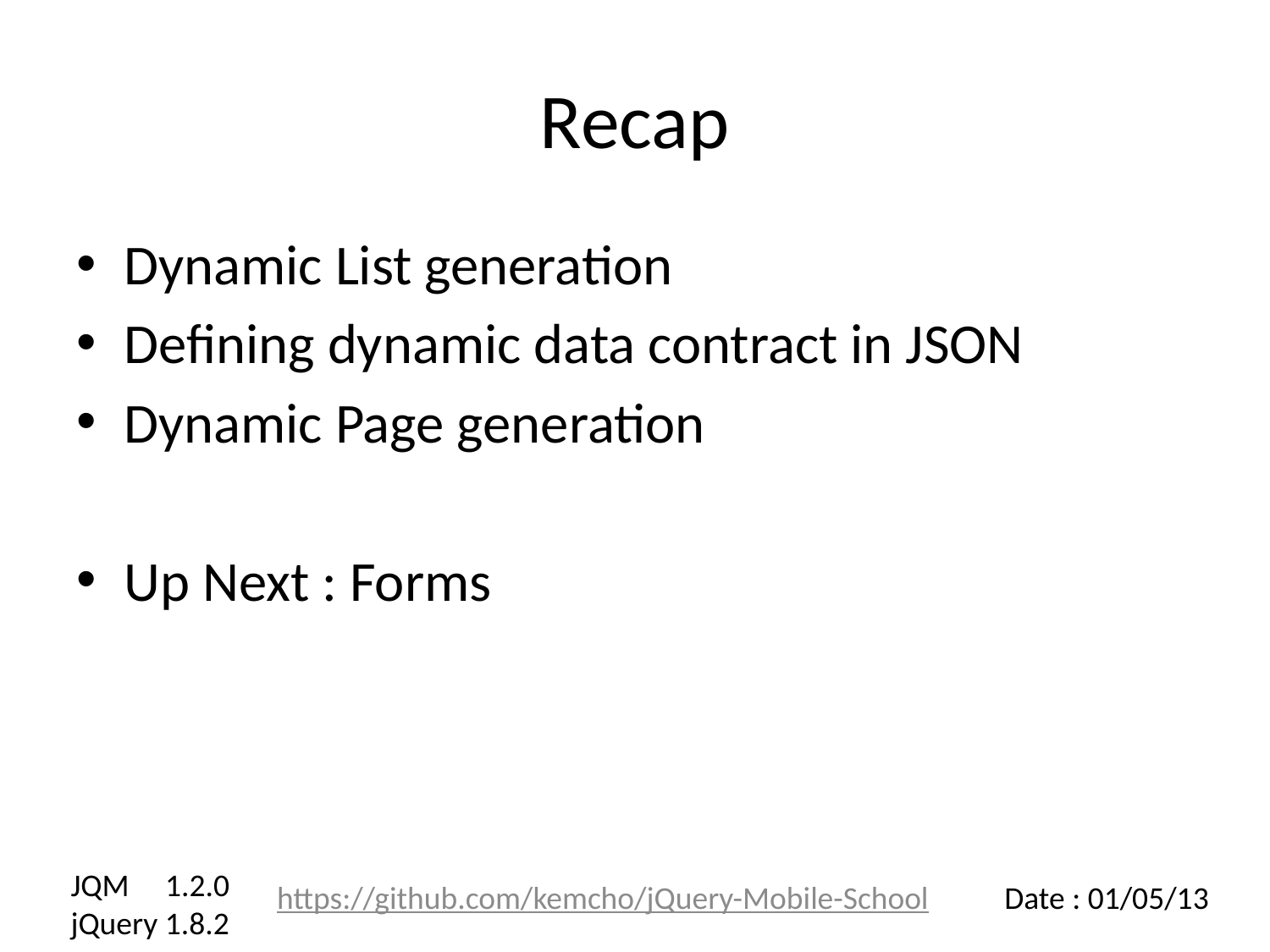

# Recap
Dynamic List generation
Defining dynamic data contract in JSON
Dynamic Page generation

Up Next : Forms

JQM     1.2.0
jQuery 1.8.2

https://github.com/kemcho/jQuery-Mobile-School
Date : 01/05/13